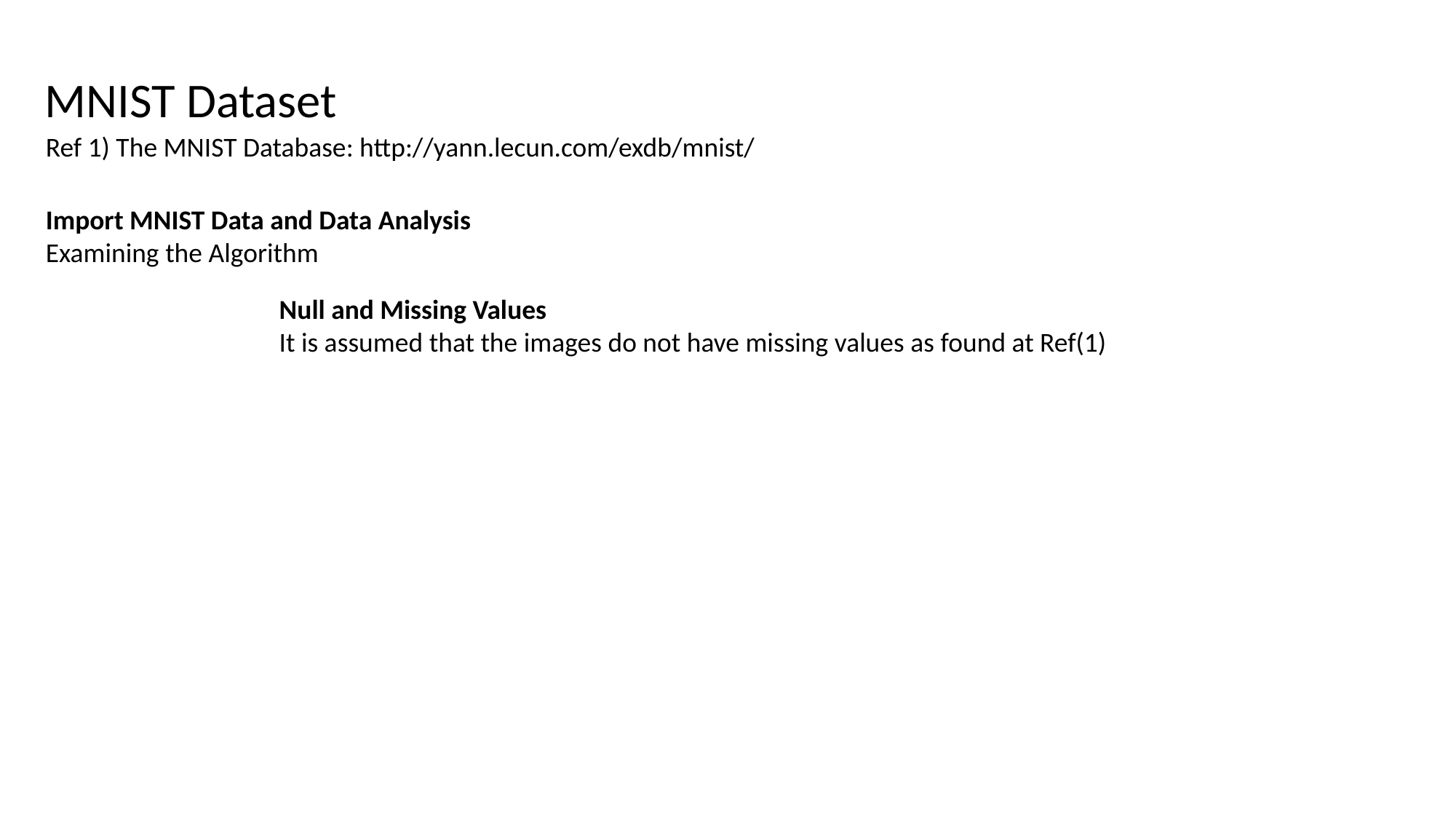

MNIST Dataset
Ref 1) The MNIST Database: http://yann.lecun.com/exdb/mnist/
Import MNIST Data and Data Analysis
Examining the Algorithm
Null and Missing Values
It is assumed that the images do not have missing values as found at Ref(1)